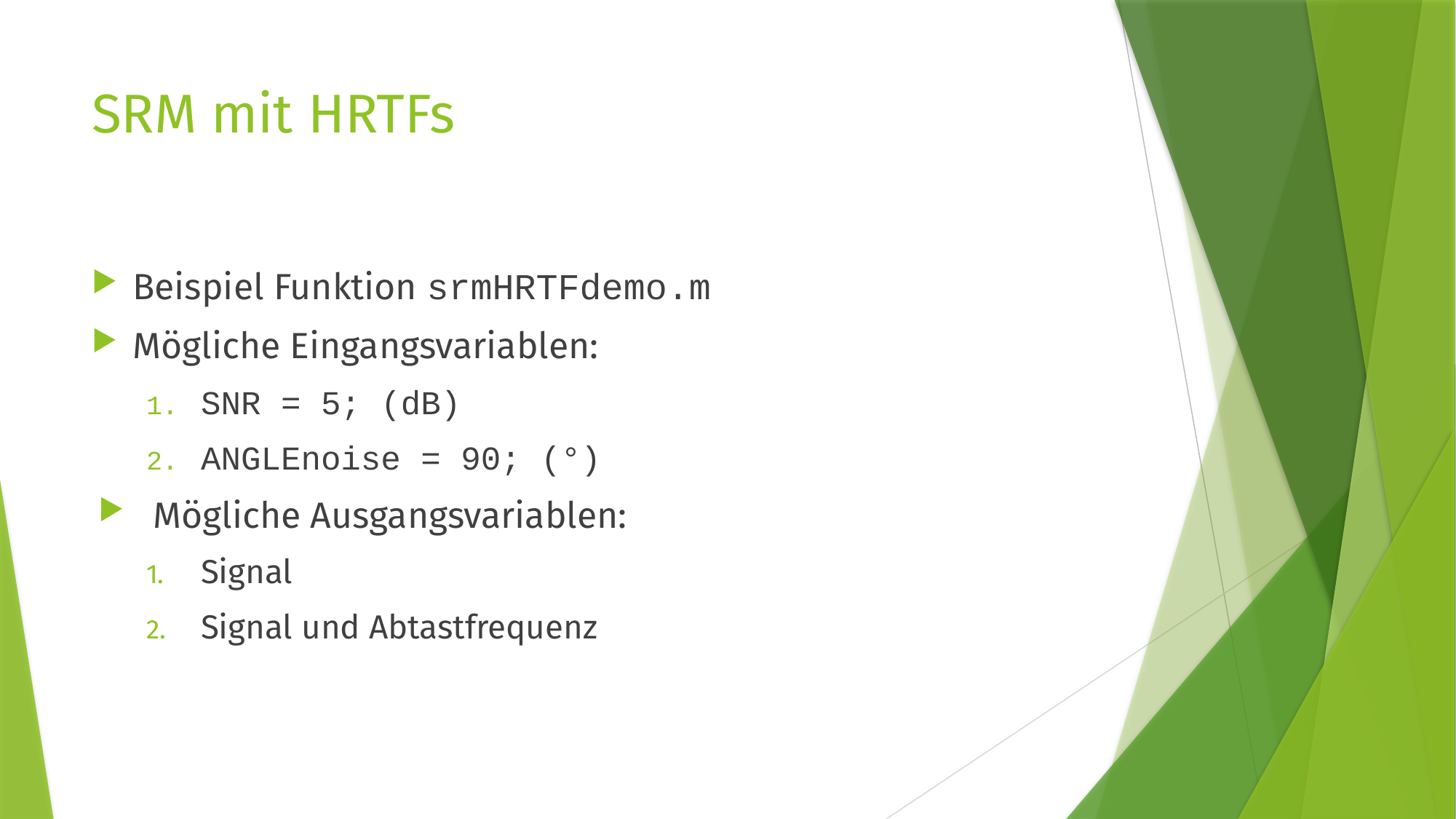

# SRM mit HRTFs
Beispiel Funktion srmHRTFdemo.m
Mögliche Eingangsvariablen:
SNR = 5; (dB)
ANGLEnoise = 90; (°)
Mögliche Ausgangsvariablen:
Signal
Signal und Abtastfrequenz